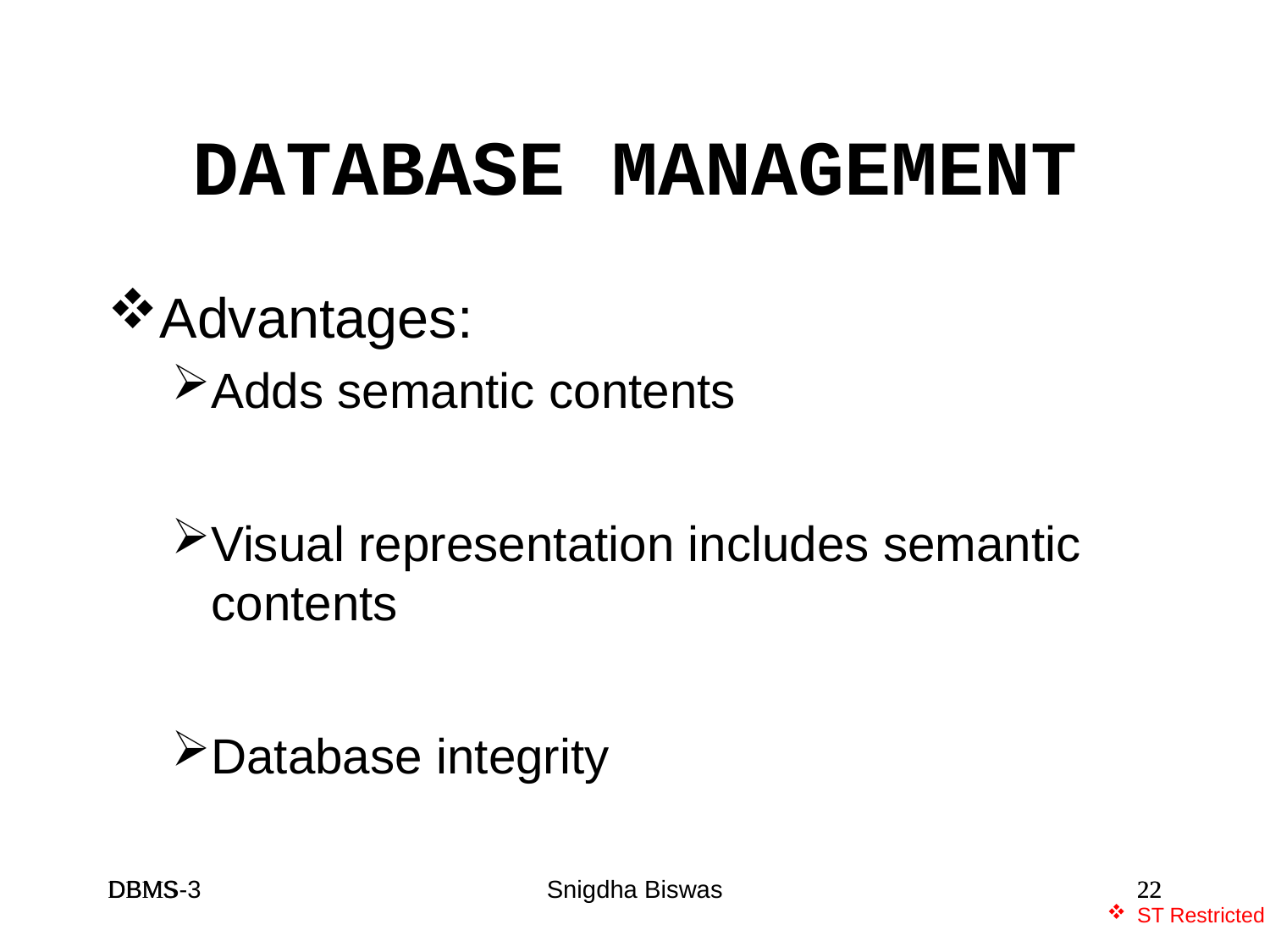

# DATABASE MANAGEMENT
Advantages:
Adds semantic contents

Visual representation includes semantic contents

Database integrity
DBMS-3
DBMS
Snigdha Biswas
22
22